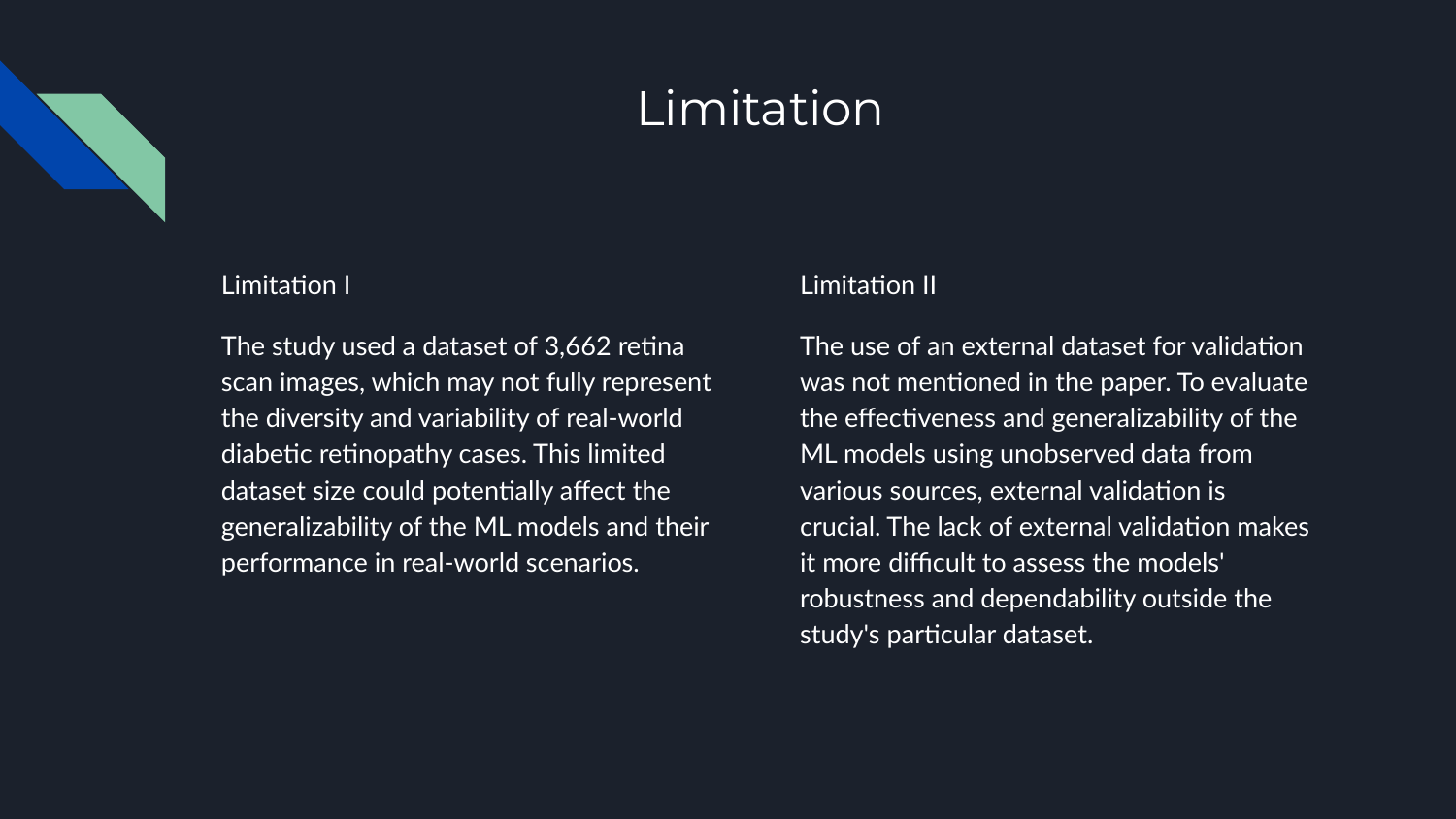

# Limitation
Limitation I
The study used a dataset of 3,662 retina scan images, which may not fully represent the diversity and variability of real-world diabetic retinopathy cases. This limited dataset size could potentially affect the generalizability of the ML models and their performance in real-world scenarios.
Limitation II
The use of an external dataset for validation was not mentioned in the paper. To evaluate the effectiveness and generalizability of the ML models using unobserved data from various sources, external validation is crucial. The lack of external validation makes it more difficult to assess the models' robustness and dependability outside the study's particular dataset.